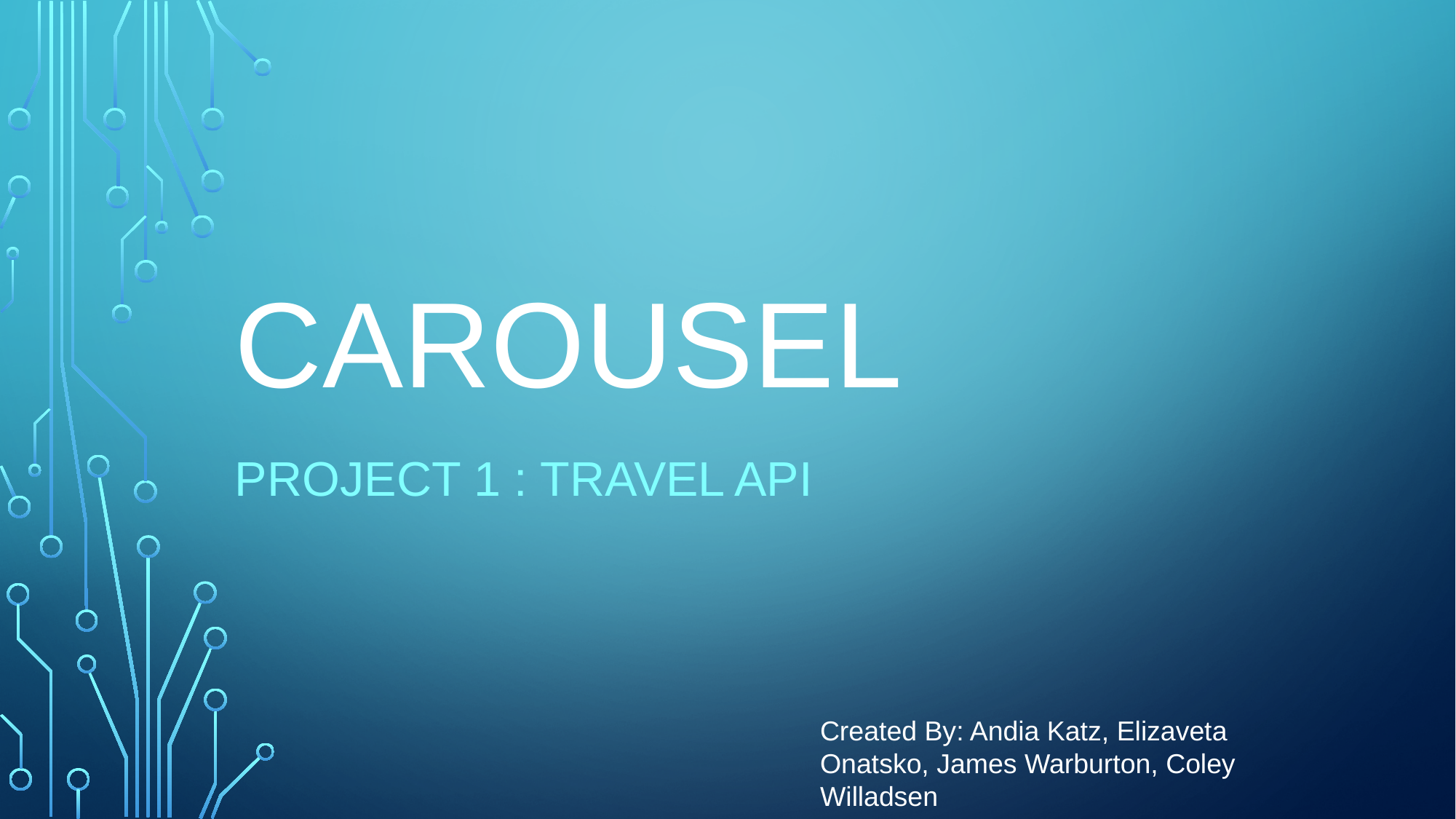

# Carousel
Project 1 : Travel API
Created By: Andia Katz, Elizaveta Onatsko, James Warburton, Coley Willadsen